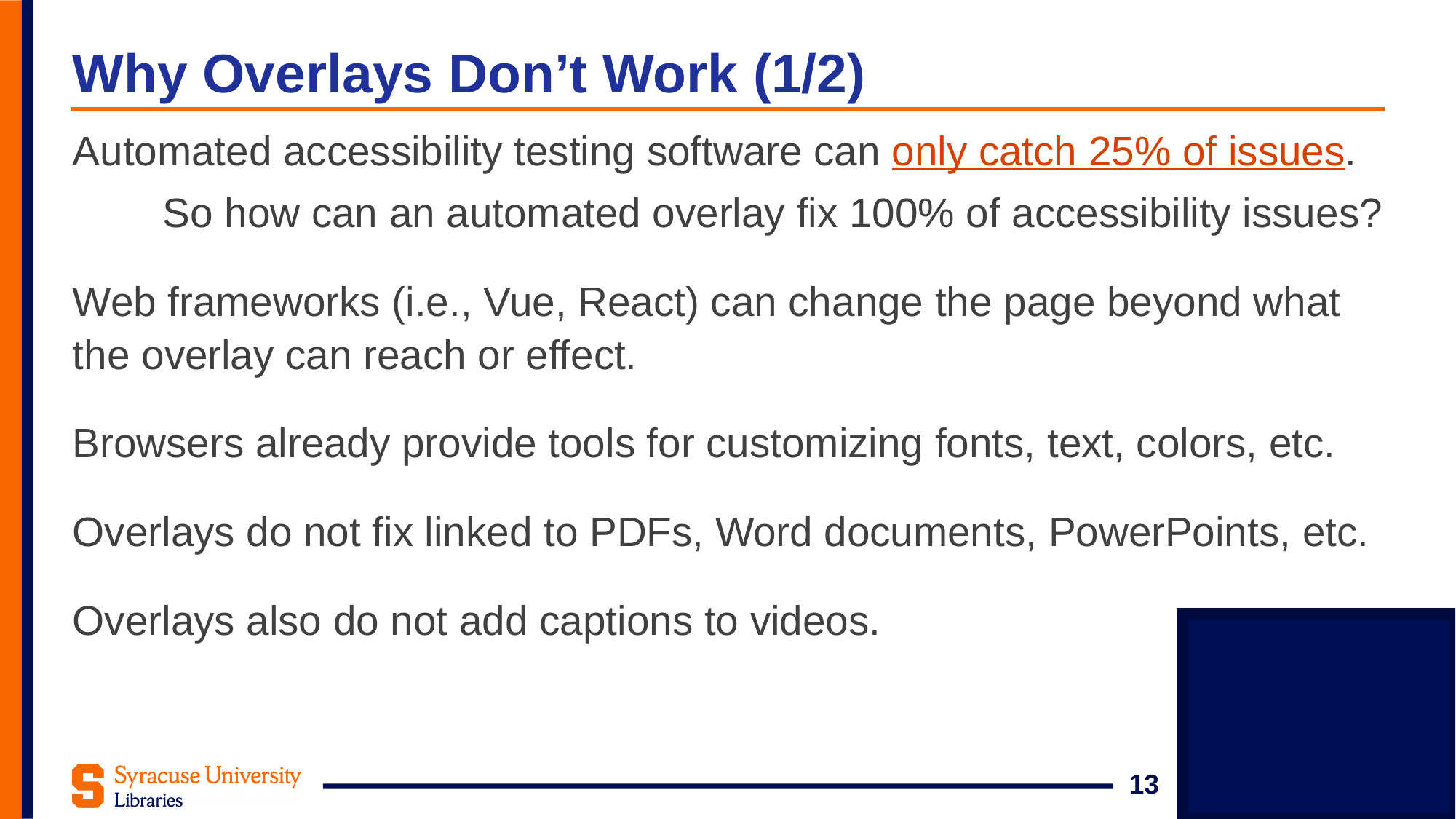

# Why Overlays Don’t Work (1/2)
Automated accessibility testing software can only catch 25% of issues.
So how can an automated overlay fix 100% of accessibility issues?
Web frameworks (i.e., Vue, React) can change the page beyond what the overlay can reach or effect.
Browsers already provide tools for customizing fonts, text, colors, etc.
Overlays do not fix linked to PDFs, Word documents, PowerPoints, etc.
Overlays also do not add captions to videos.

13